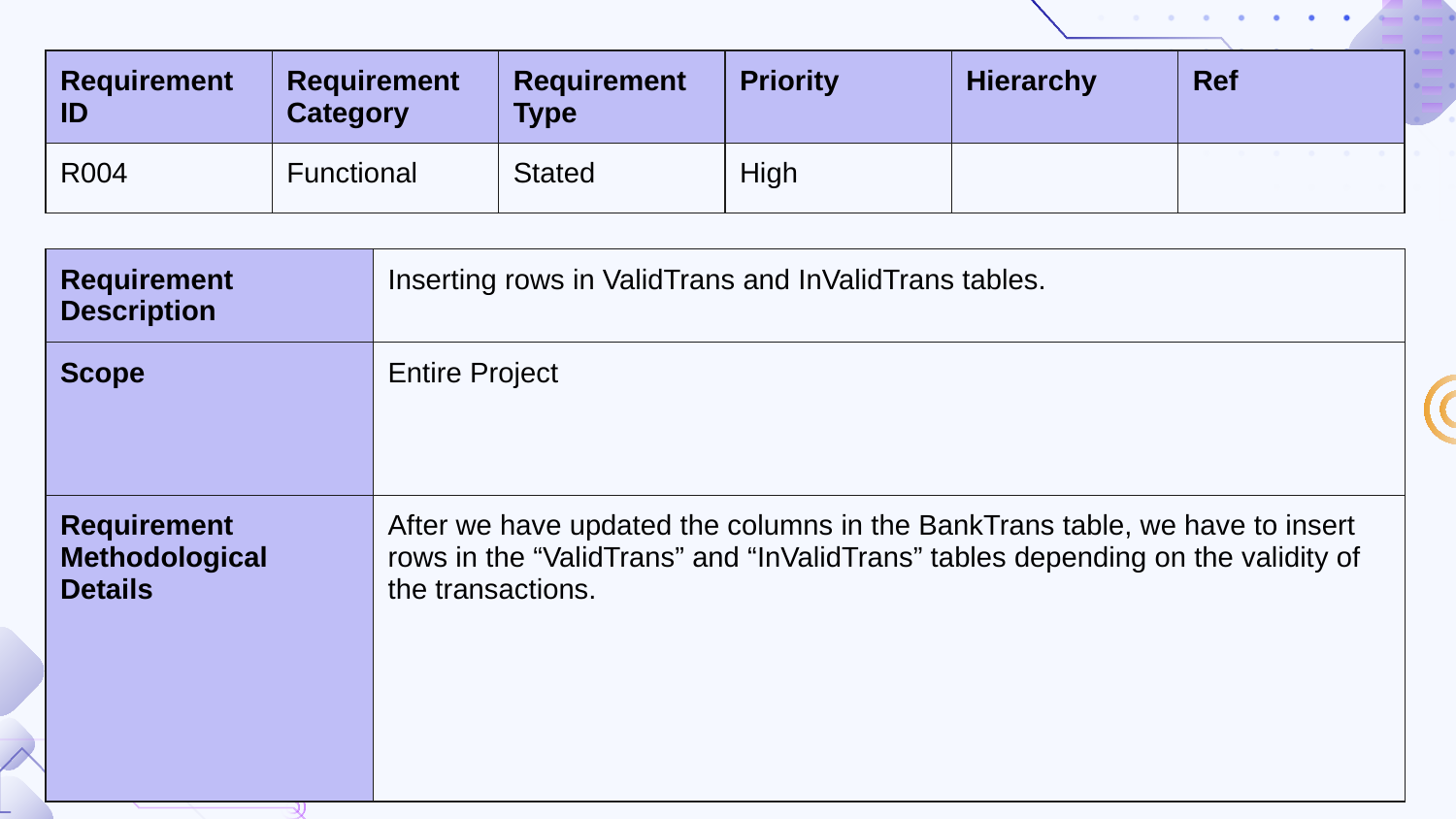

| Requirement ID | Requirement Category | Requirement Type | Priority | Hierarchy | Ref |
| --- | --- | --- | --- | --- | --- |
| R004 | Functional | Stated | High |  |  |
| Requirement Description | Inserting rows in ValidTrans and InValidTrans tables. |
| --- | --- |
| Scope | Entire Project |
| Requirement Methodological Details | After we have updated the columns in the BankTrans table, we have to insert rows in the “ValidTrans” and “InValidTrans” tables depending on the validity of the transactions. |